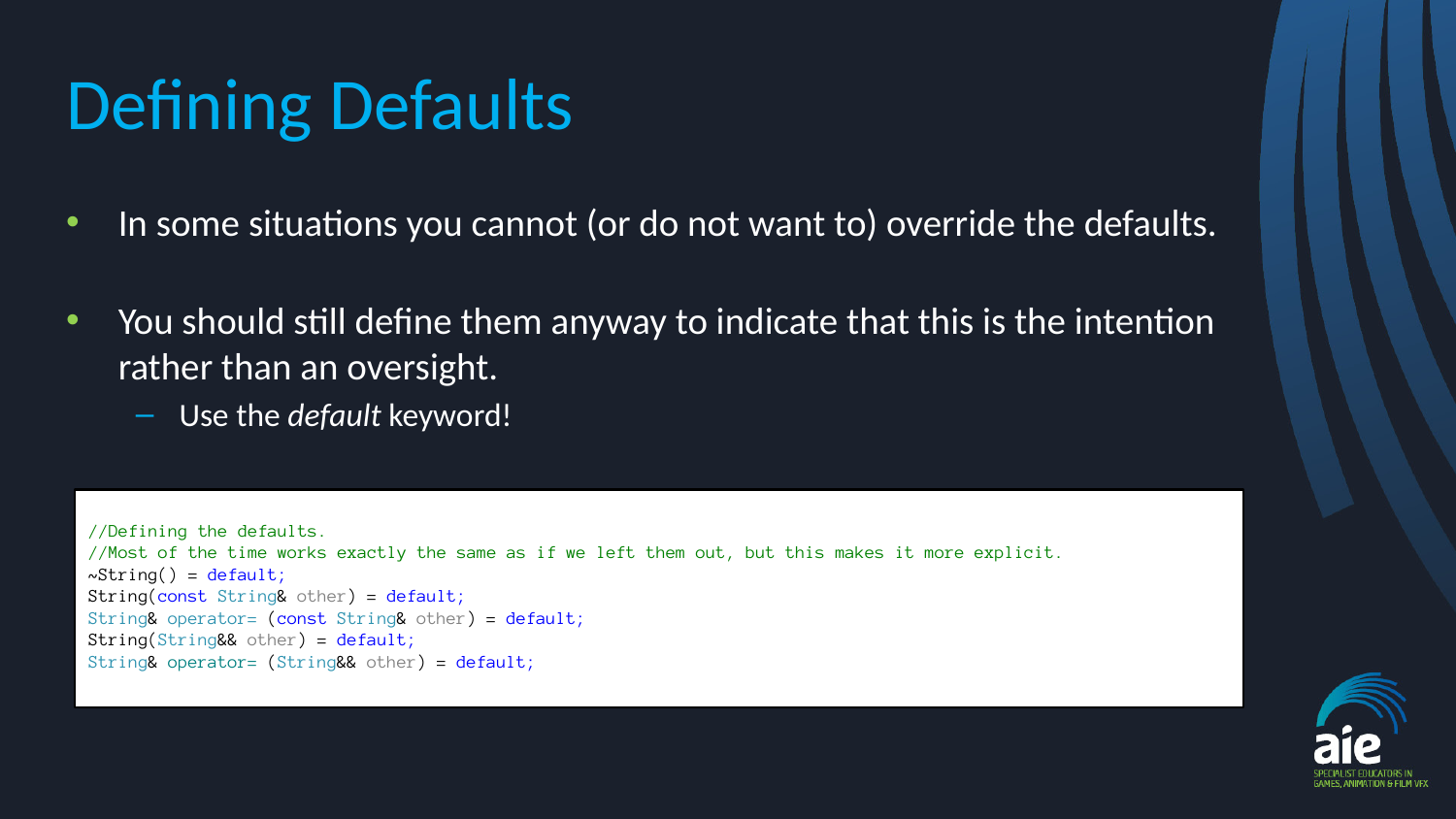

# Defining Defaults
In some situations you cannot (or do not want to) override the defaults.

You should still define them anyway to indicate that this is the intention rather than an oversight.
Use the default keyword!

//Defining the defaults.
//Most of the time works exactly the same as if we left them out, but this makes it more explicit.
~String() = default;
String(const String& other) = default;
String& operator= (const String& other) = default;
String(String&& other) = default;
String& operator= (String&& other) = default;